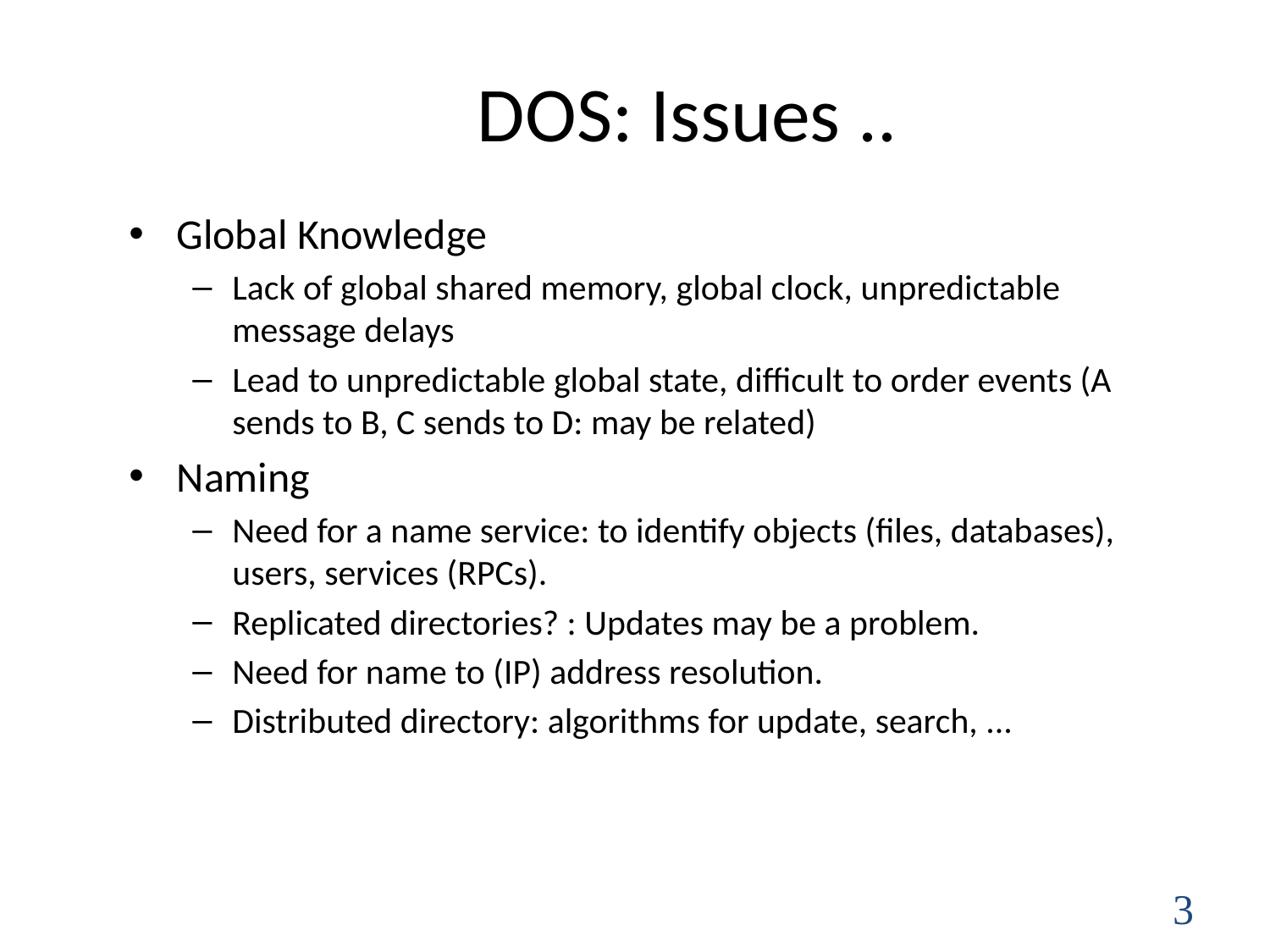

# DOS: Issues ..
Global Knowledge
Lack of global shared memory, global clock, unpredictable message delays
Lead to unpredictable global state, difficult to order events (A sends to B, C sends to D: may be related)
Naming
Need for a name service: to identify objects (files, databases), users, services (RPCs).
Replicated directories? : Updates may be a problem.
Need for name to (IP) address resolution.
Distributed directory: algorithms for update, search, ...

3